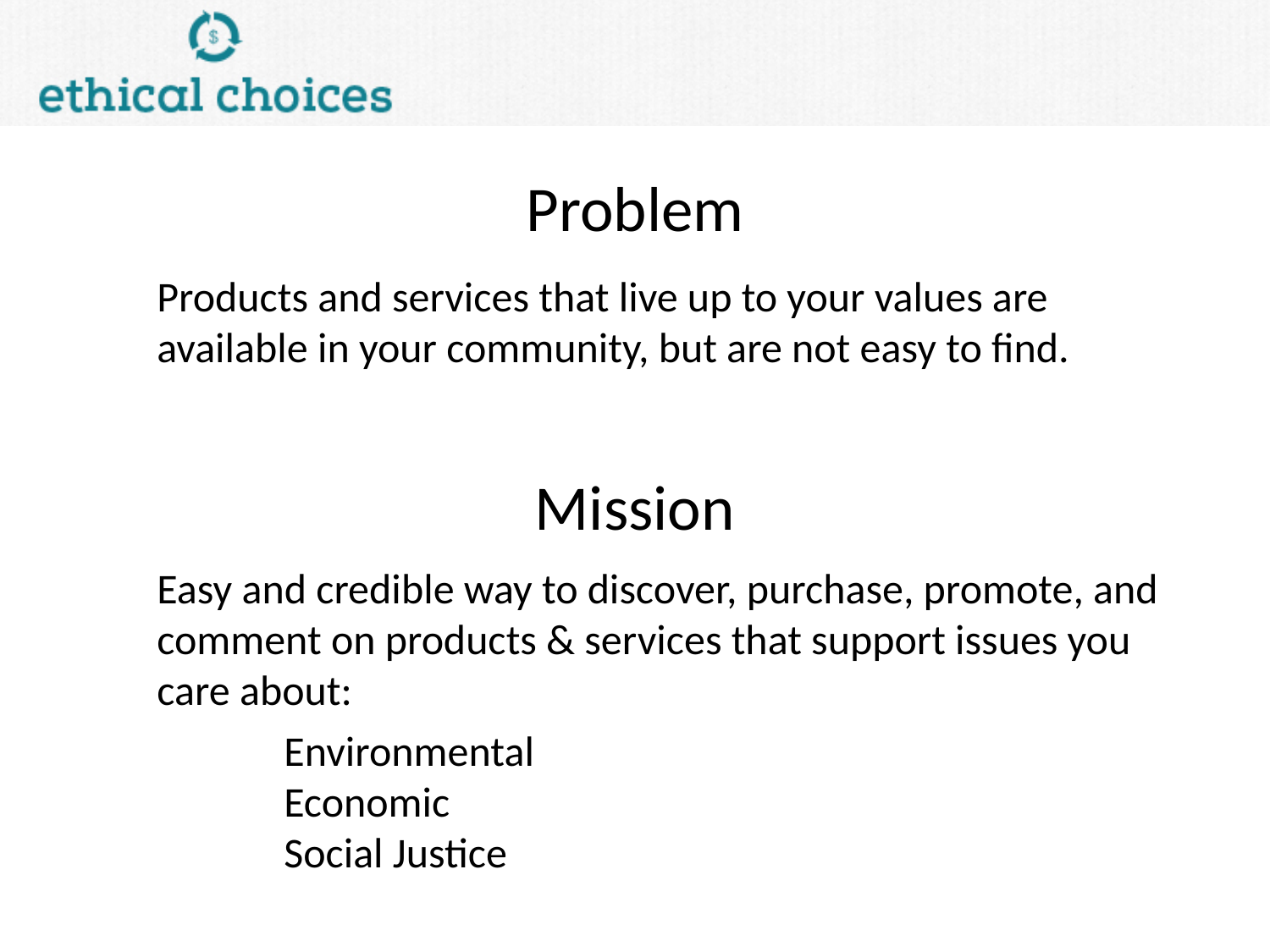

# Problem
Products and services that live up to your values are available in your community, but are not easy to find.

Mission
Easy and credible way to discover, purchase, promote, and comment on products & services that support issues you care about:
	Environmental
	Economic
	Social Justice